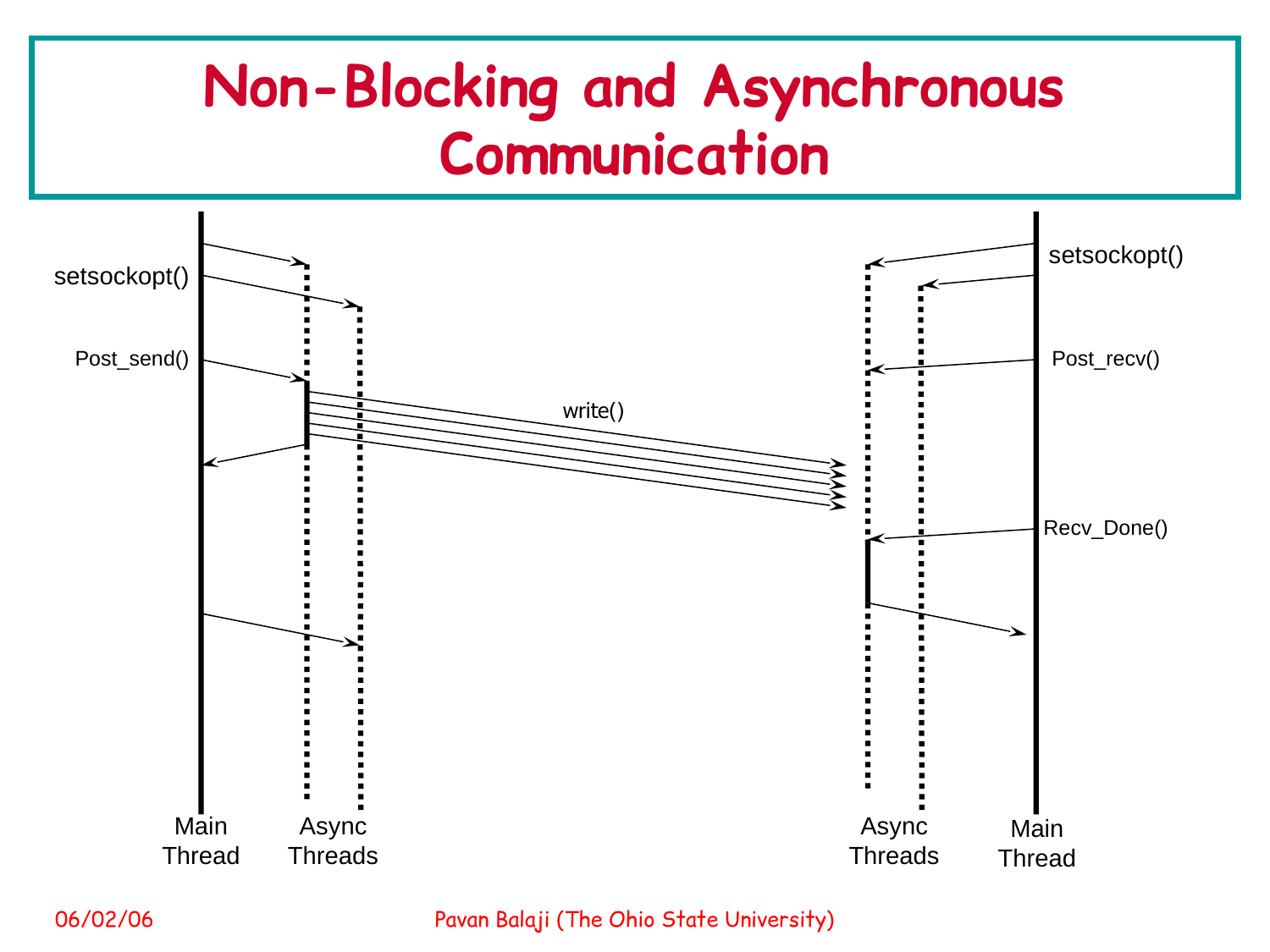

# Non-Blocking and Asynchronous Communication

setsockopt()

setsockopt()

Post_send()
Post_recv()

write()

Recv_Done()

Main Thread
Async Threads
Async Threads
Main Thread
06/02/06
Pavan Balaji (The Ohio State University)